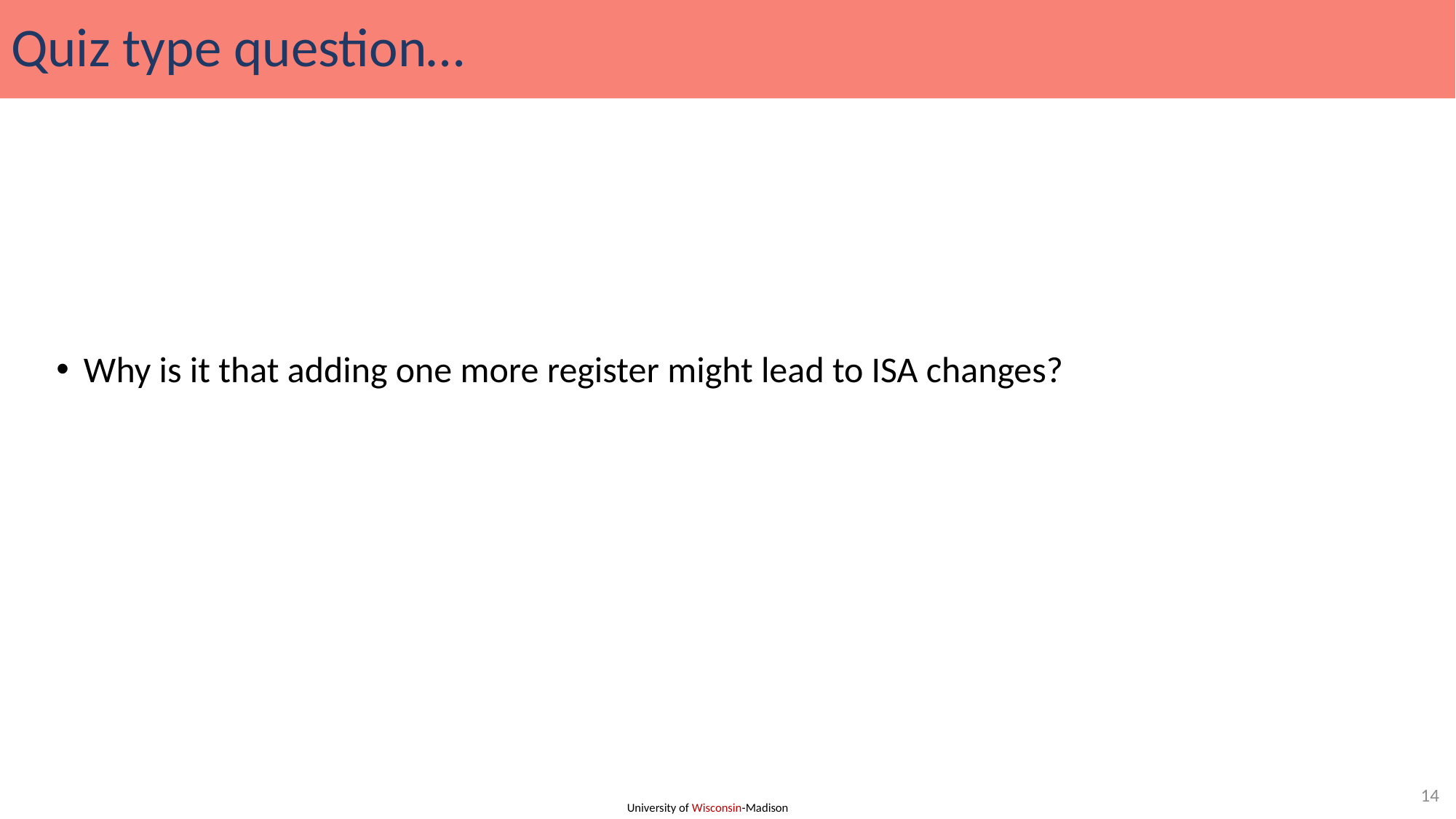

# Quiz type question…

Why is it that adding one more register might lead to ISA changes?
14